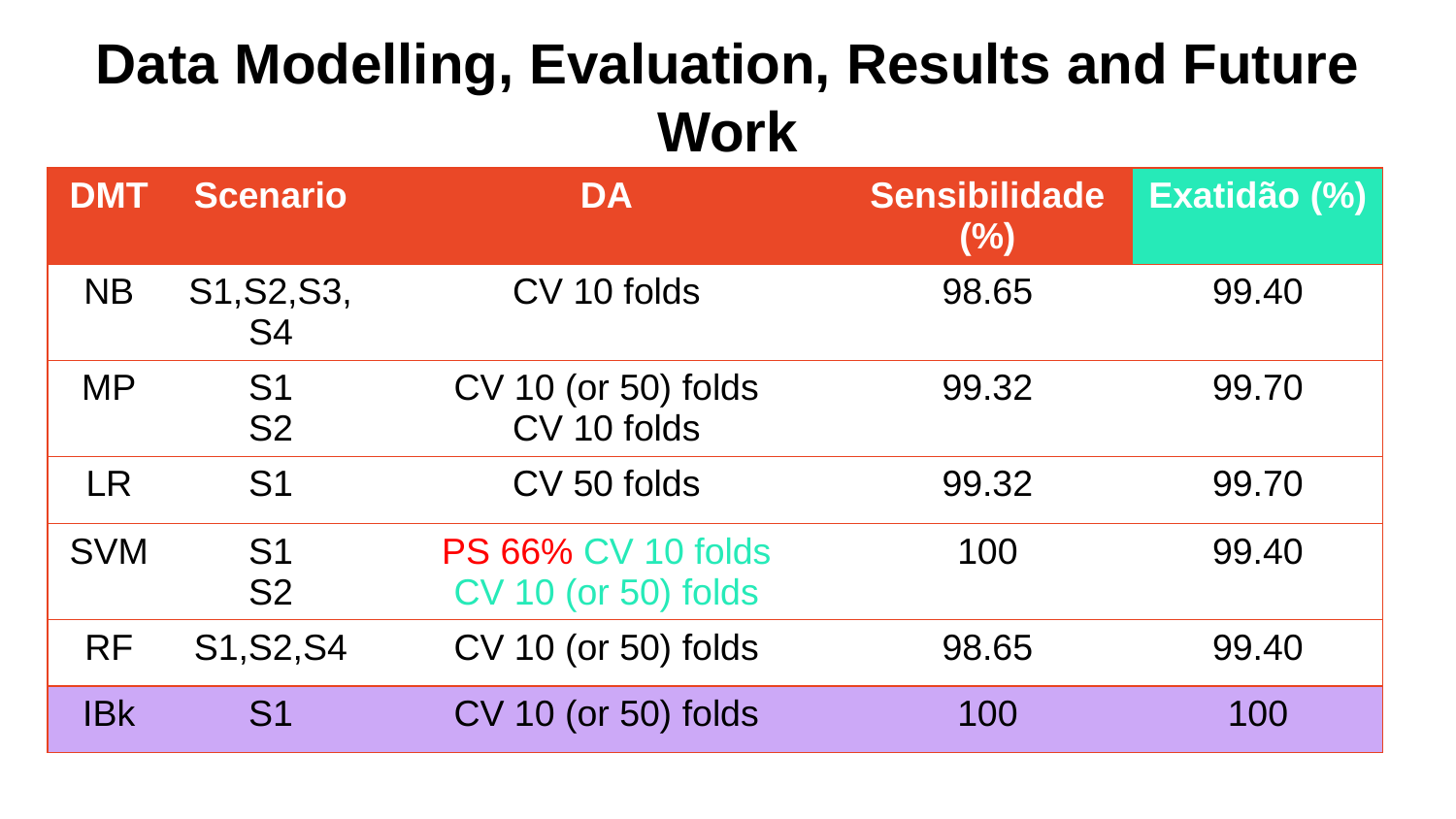

# Data Modelling, Evaluation, Results and Future Work
| DMT | Scenario | DA | Sensibilidade (%) | Exatidão (%) |
| --- | --- | --- | --- | --- |
| NB | S1,S2,S3,S4 | CV 10 folds | 98.65 | 99.40 |
| MP | S1 S2 | CV 10 (or 50) folds CV 10 folds | 99.32 | 99.70 |
| LR | S1 | CV 50 folds | 99.32 | 99.70 |
| SVM | S1 S2 | PS 66% CV 10 folds CV 10 (or 50) folds | 100 | 99.40 |
| RF | S1,S2,S4 | CV 10 (or 50) folds | 98.65 | 99.40 |
| IBk | S1 | CV 10 (or 50) folds | 100 | 100 |